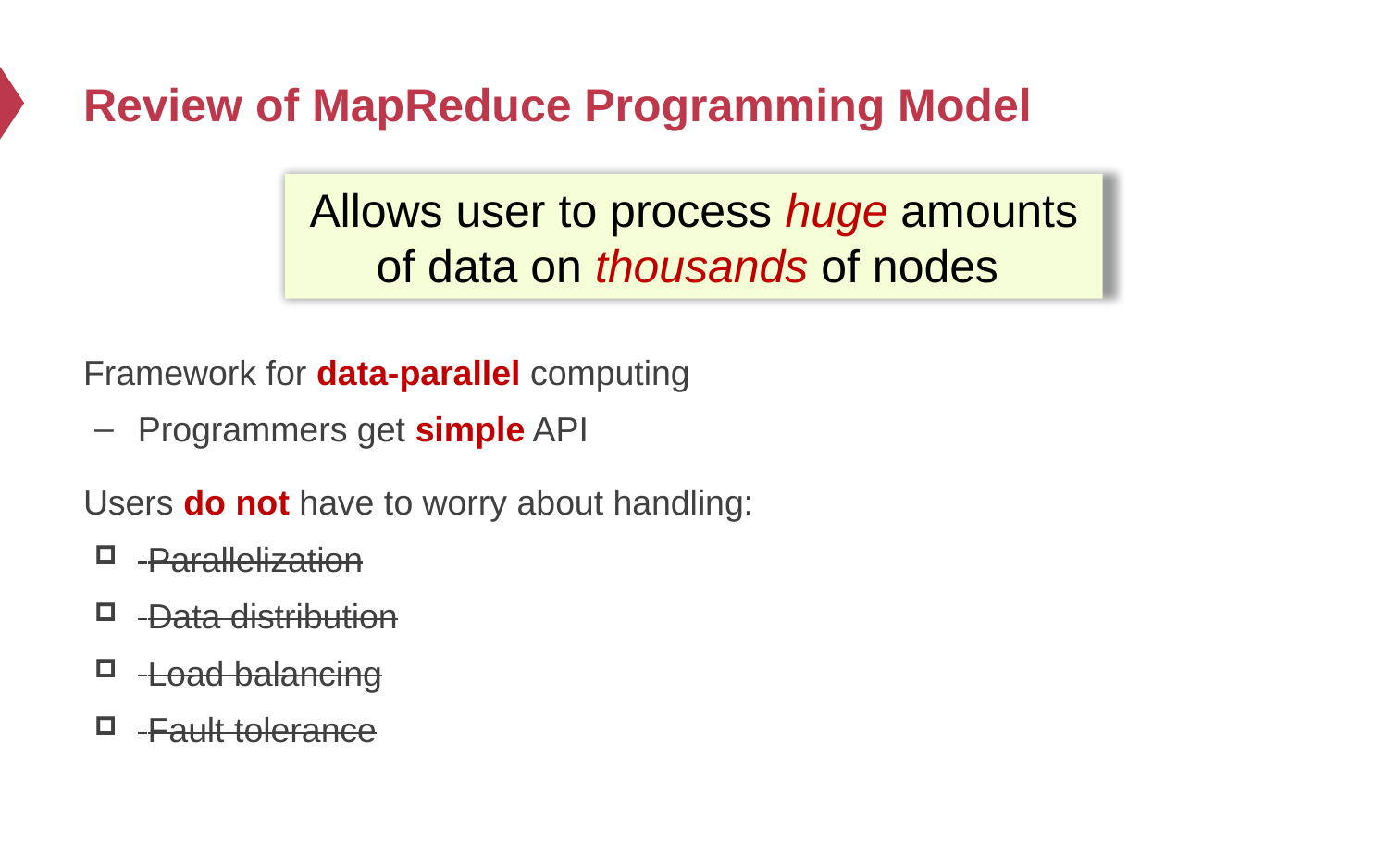

# Review of MapReduce Programming Model
Allows user to process huge amounts of data on thousands of nodes
Framework for data-parallel computing
Programmers get simple API
Users do not have to worry about handling:
 Parallelization
 Data distribution
 Load balancing
 Fault tolerance
8